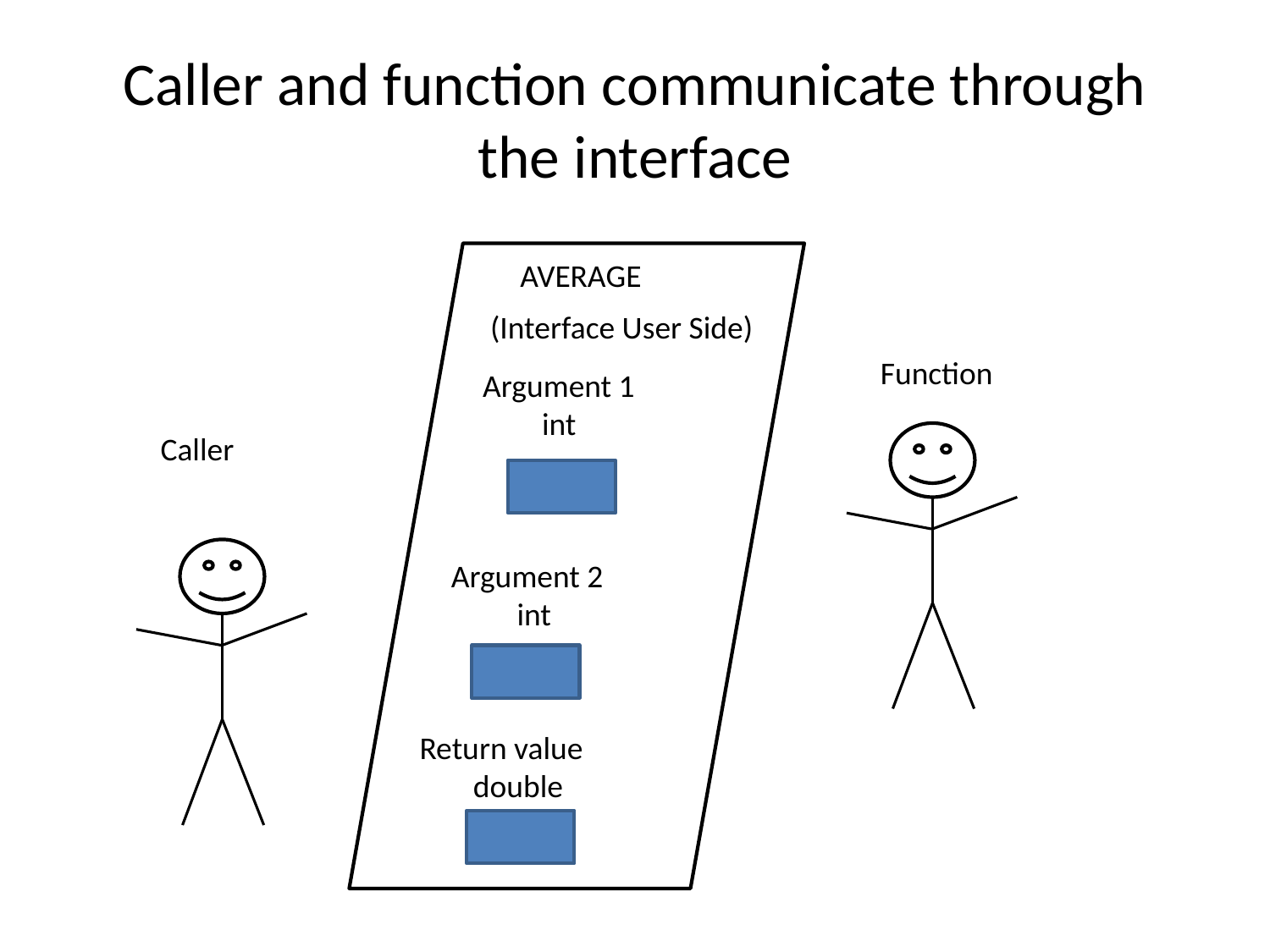

# Caller and function communicate through the interface

AVERAGE
(Interface User Side)
Function
Argument 1
int
Caller

Argument 2
int

Return value
double